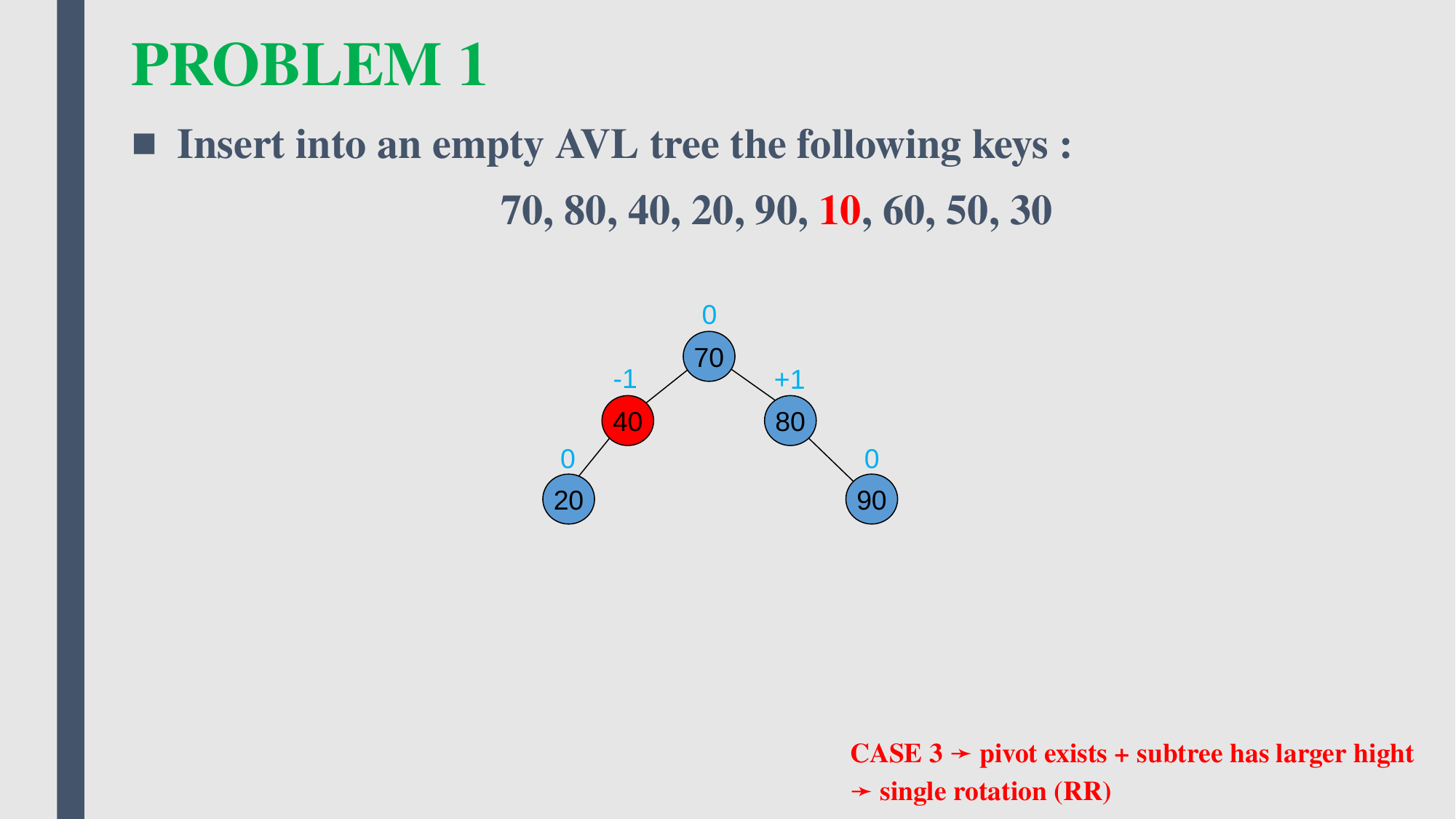

# PROBLEM 1
Insert into an empty AVL tree the following keys :
70, 80, 40, 20, 90, 10, 60, 50, 30
0
70

40
80

20
90
-1
+1
0
0
CASE 3 ➛ pivot exists + subtree has larger hight
➛ single rotation (RR)